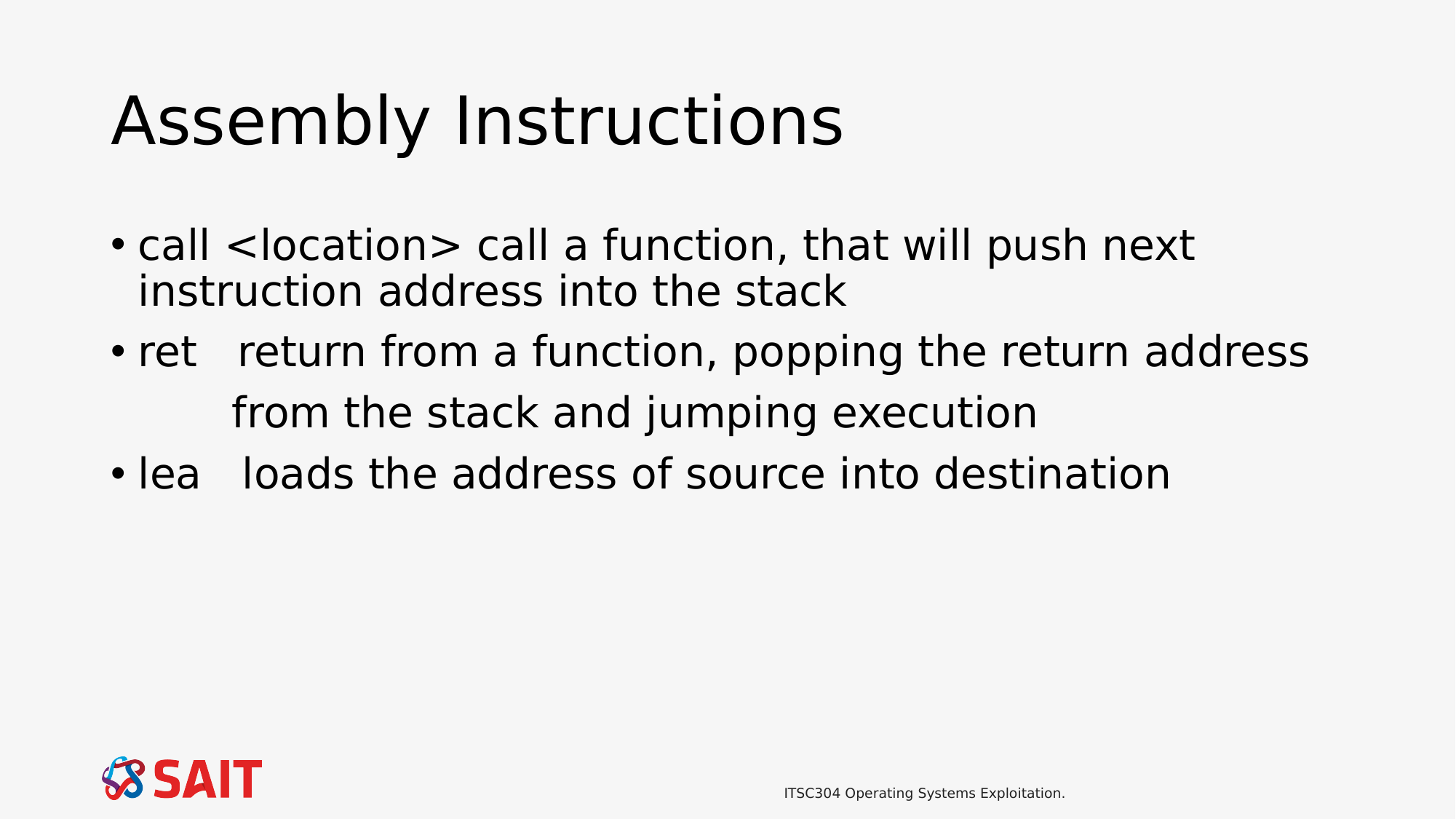

# Assembly Instructions
call <location> call a function, that will push next instruction address into the stack
ret   return from a function, popping the return address
         from the stack and jumping execution
lea   loads the address of source into destination
ITSC304 Operating Systems Exploitation.